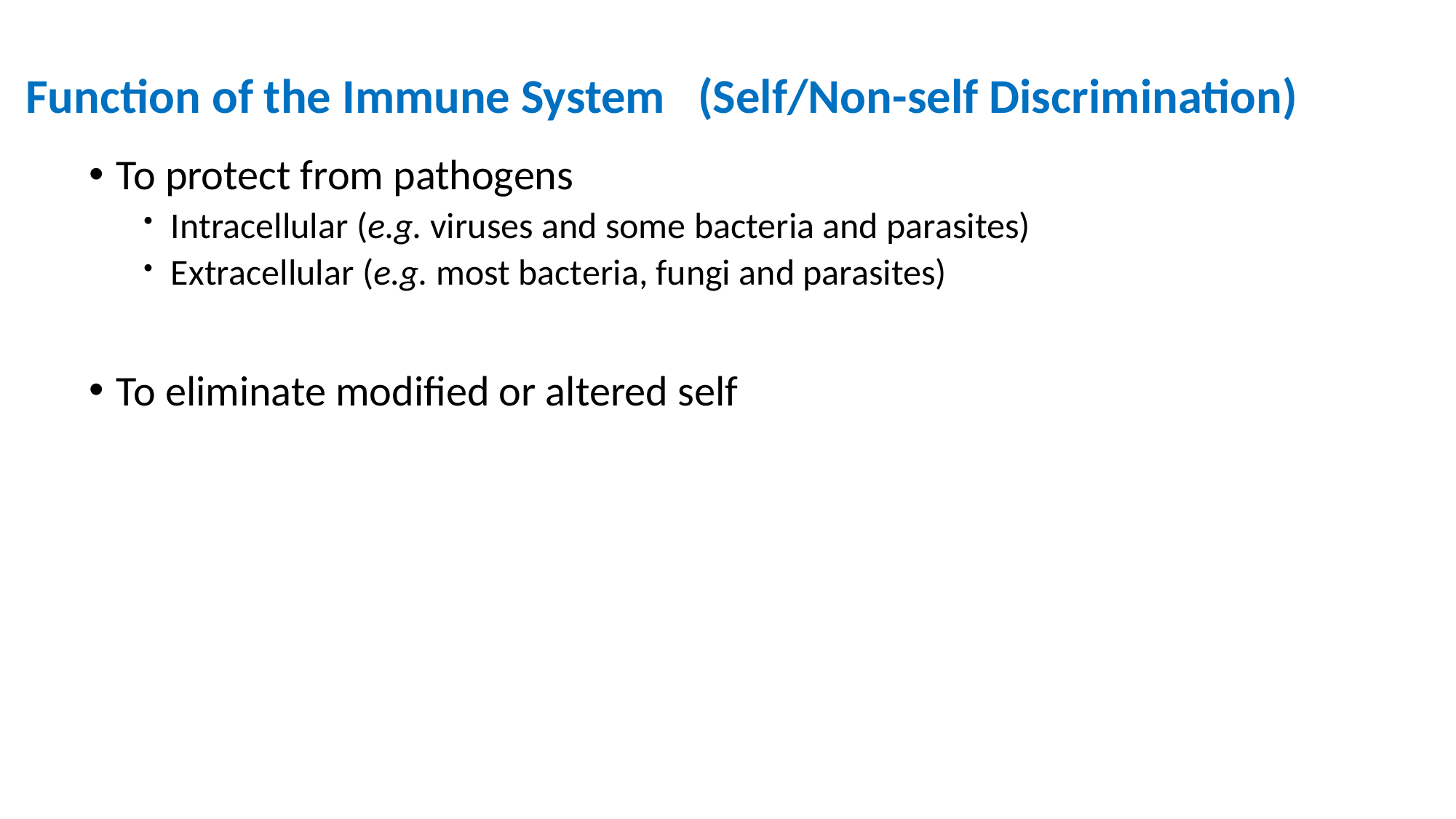

# Function of the Immune System   (Self/Non-self Discrimination)
To protect from pathogens
Intracellular (e.g. viruses and some bacteria and parasites)
Extracellular (e.g. most bacteria, fungi and parasites)

To eliminate modified or altered self